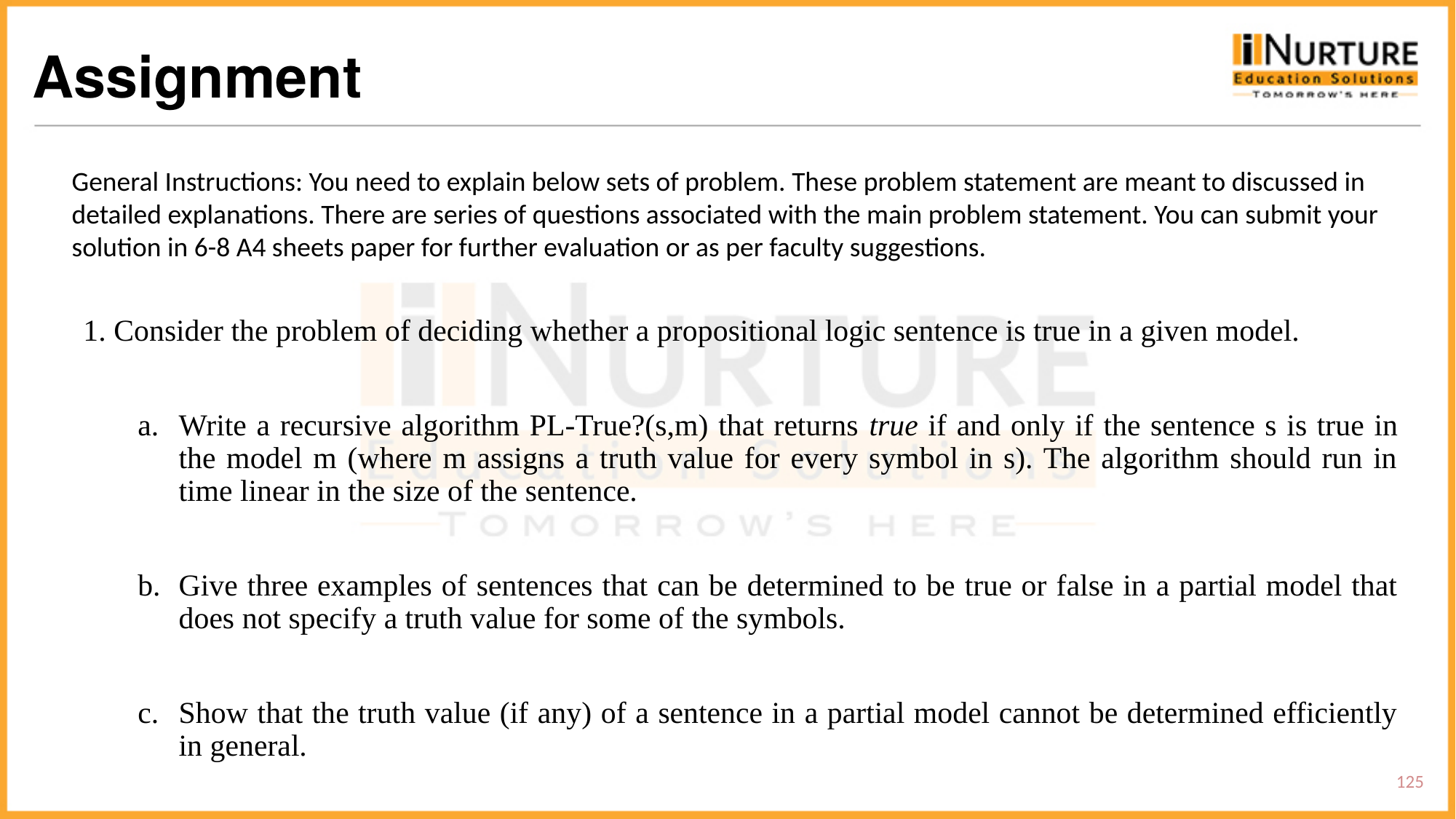

# Assignment
General Instructions: You need to explain below sets of problem. These problem statement are meant to discussed in detailed explanations. There are series of questions associated with the main problem statement. You can submit your solution in 6-8 A4 sheets paper for further evaluation or as per faculty suggestions.
1. Consider the problem of deciding whether a propositional logic sentence is true in a given model.

Write a recursive algorithm PL-True?(s,m) that returns true if and only if the sentence s is true in the model m (where m assigns a truth value for every symbol in s). The algorithm should run in time linear in the size of the sentence.

Give three examples of sentences that can be determined to be true or false in a partial model that does not specify a truth value for some of the symbols.

Show that the truth value (if any) of a sentence in a partial model cannot be determined efficiently in general.

125